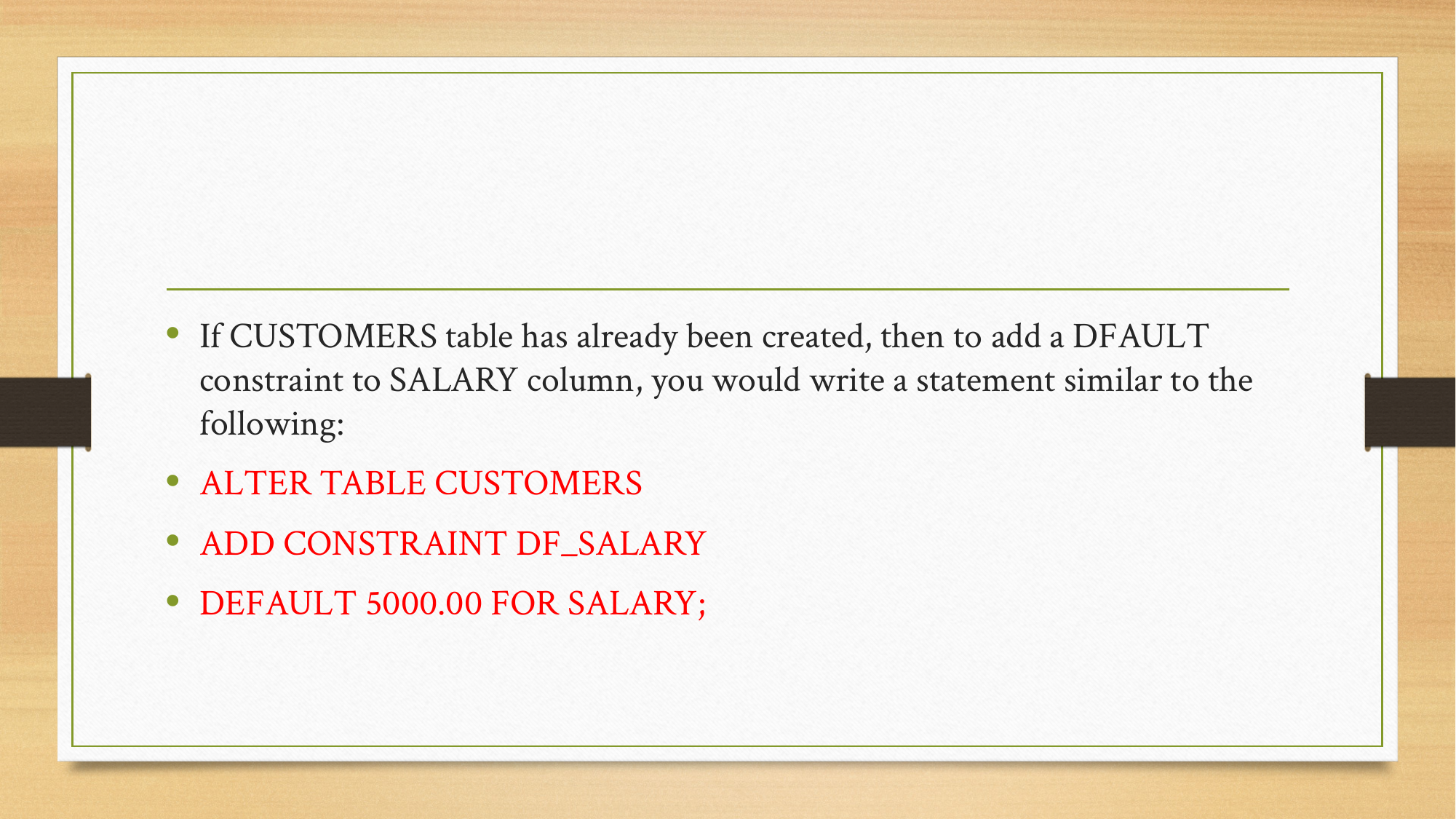

#
If CUSTOMERS table has already been created, then to add a DFAULT constraint to SALARY column, you would write a statement similar to the following:
ALTER TABLE CUSTOMERS
ADD CONSTRAINT DF_SALARY
DEFAULT 5000.00 FOR SALARY;